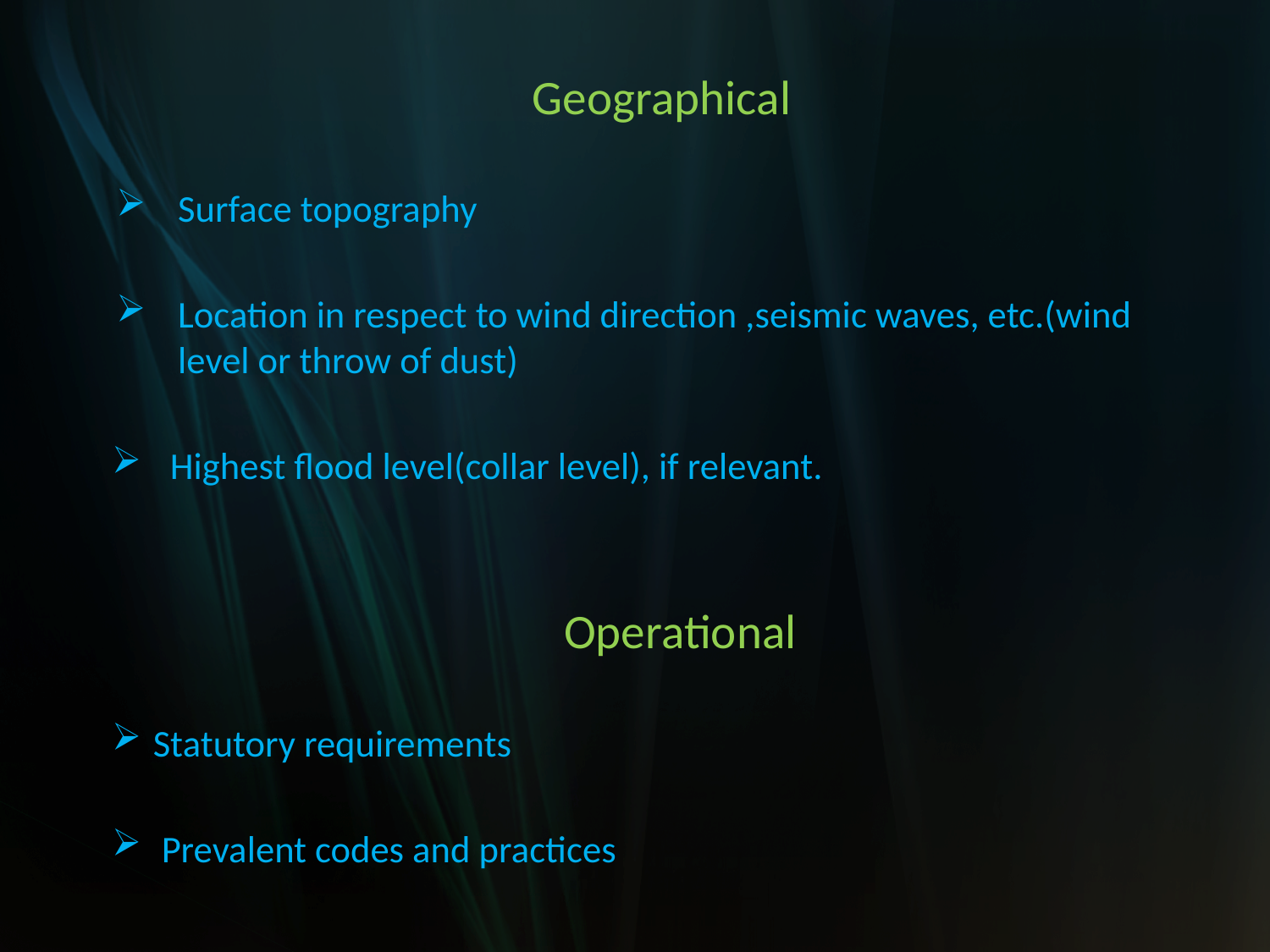

Geographical

Surface topography

Location in respect to wind direction ,seismic waves, etc.(wind level or throw of dust)

  Highest flood level(collar level), if relevant.
Operational

Statutory requirements

 Prevalent codes and practices